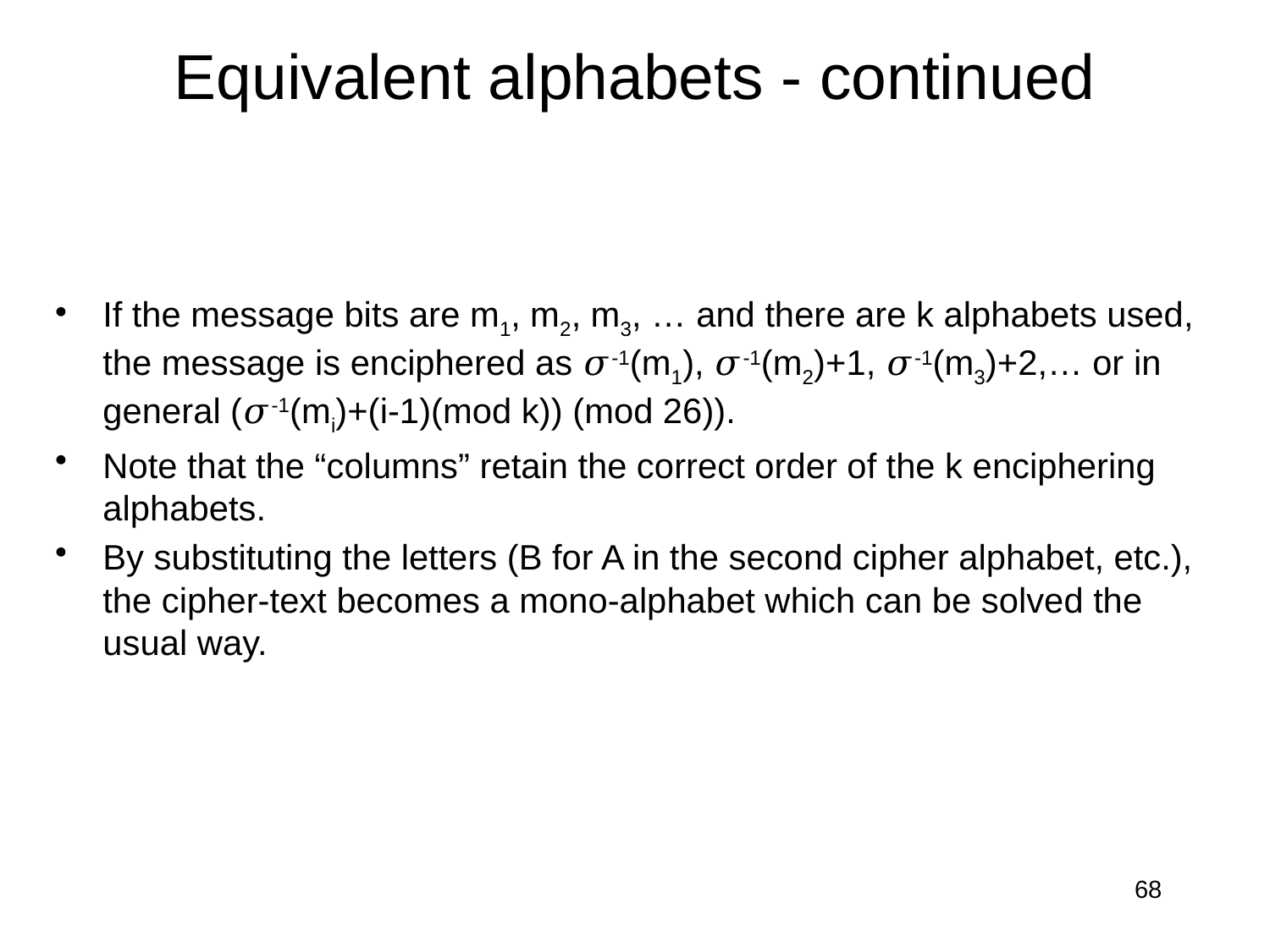

# Equivalent alphabets - continued
If the message bits are m1, m2, m3, … and there are k alphabets used, the message is enciphered as 𝜎-1(m1), 𝜎-1(m2)+1, 𝜎-1(m3)+2,… or in general (𝜎-1(mi)+(i-1)(mod k)) (mod 26)).
Note that the “columns” retain the correct order of the k enciphering alphabets.
By substituting the letters (B for A in the second cipher alphabet, etc.), the cipher-text becomes a mono-alphabet which can be solved the usual way.
68